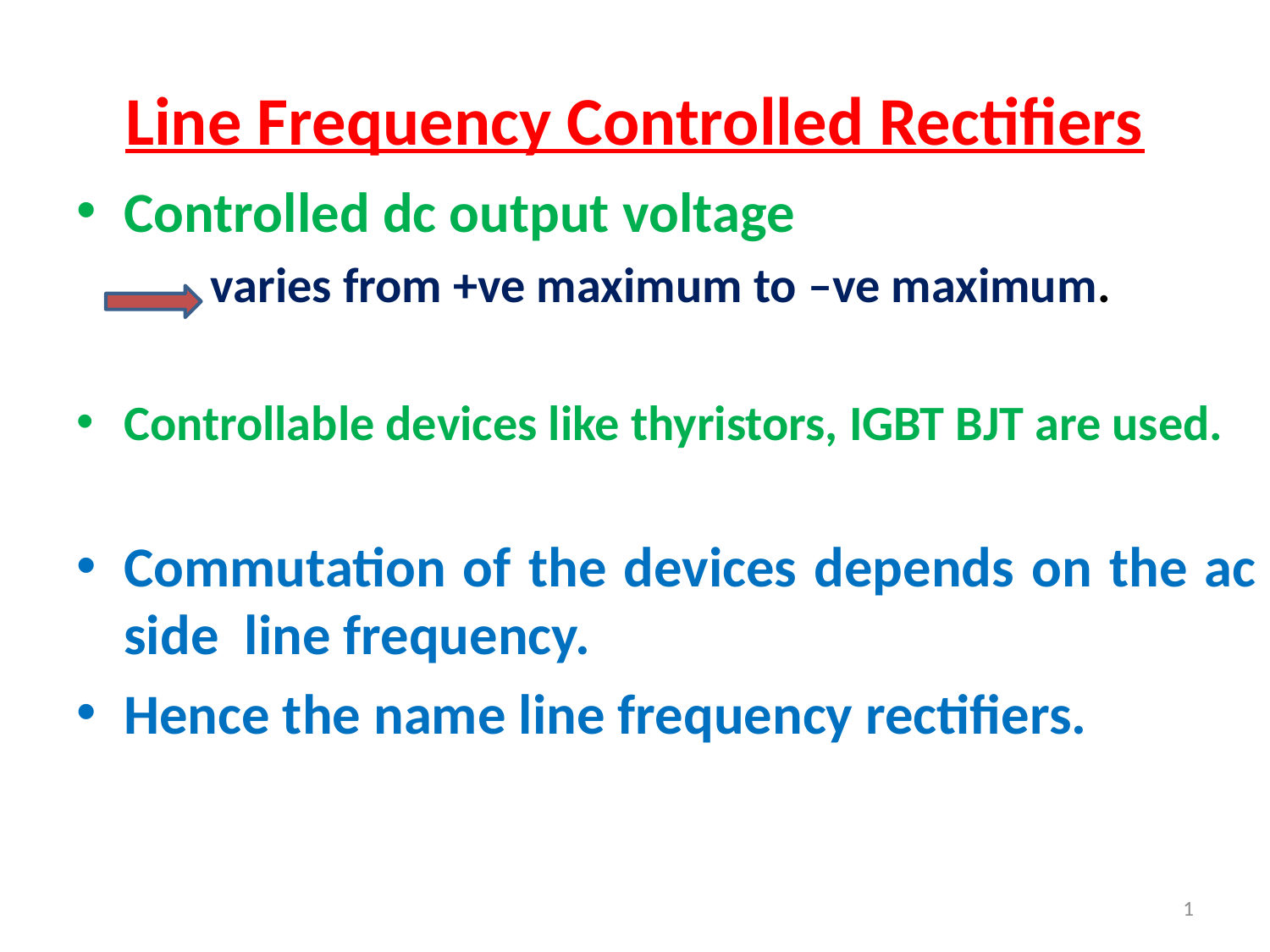

# Line Frequency Controlled Rectifiers
Controlled dc output voltage
            varies from +ve maximum to –ve maximum.

Controllable devices like thyristors, IGBT BJT are used.

Commutation of the devices depends on the ac side  line frequency.
Hence the name line frequency rectifiers.

1